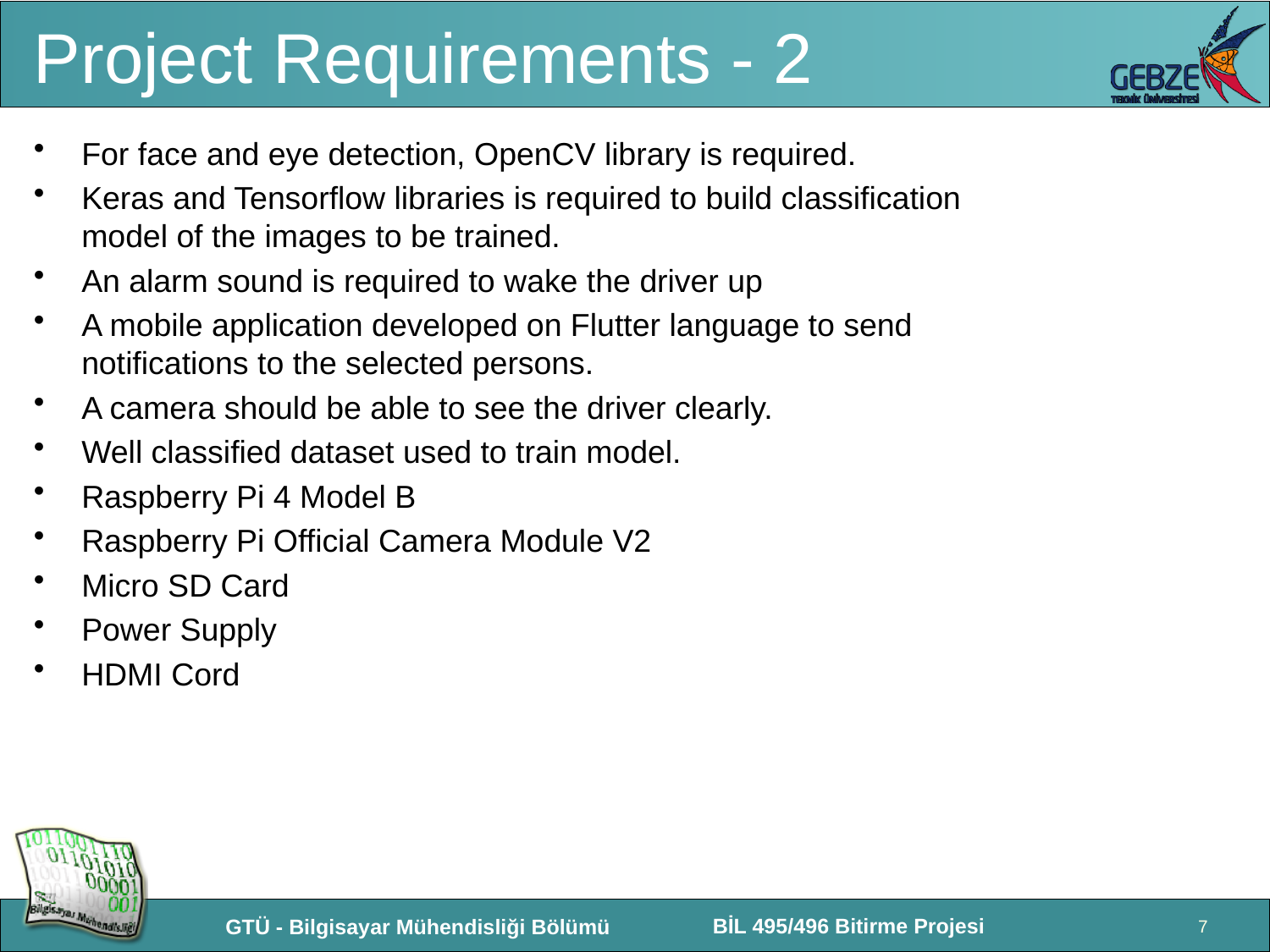

# Project Requirements - 2
For face and eye detection, OpenCV library is required.
Keras and Tensorflow libraries is required to build classification model of the images to be trained.
An alarm sound is required to wake the driver up
A mobile application developed on Flutter language to send notifications to the selected persons.
A camera should be able to see the driver clearly.
Well classified dataset used to train model.
Raspberry Pi 4 Model B
Raspberry Pi Official Camera Module V2
Micro SD Card
Power Supply
HDMI Cord
7